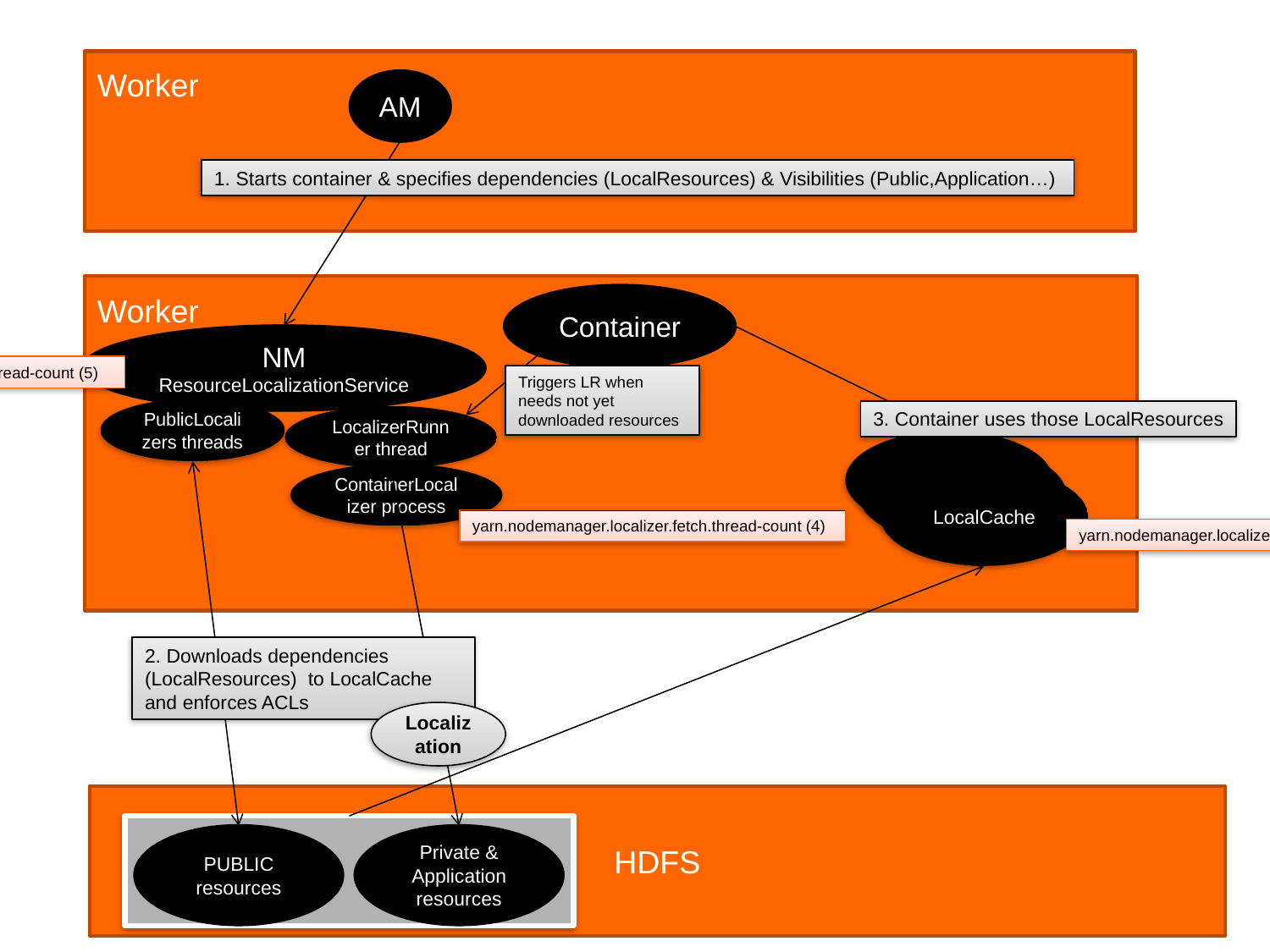

Worker

AM
1. Starts container & specifies dependencies (LocalResources) & Visibilities (Public,Application…)
Worker

Container
NM
ResourceLocalizationService
yarn.nodemanager.localizer.client.thread-count (5)
Triggers LR when needs not yet downloaded resources
PublicLocalizers threads
3. Container uses those LocalResources
LocalizerRunner thread
LocalCache
LocalCache
ContainerLocalizer process
LocalCache
yarn.nodemanager.localizer.fetch.thread-count (4)
yarn.nodemanager.localizer.cache.target-size-mb
2. Downloads dependencies (LocalResources)  to LocalCache and enforces ACLs
Localization
HDFS

Private & Application resources
PUBLIC resources